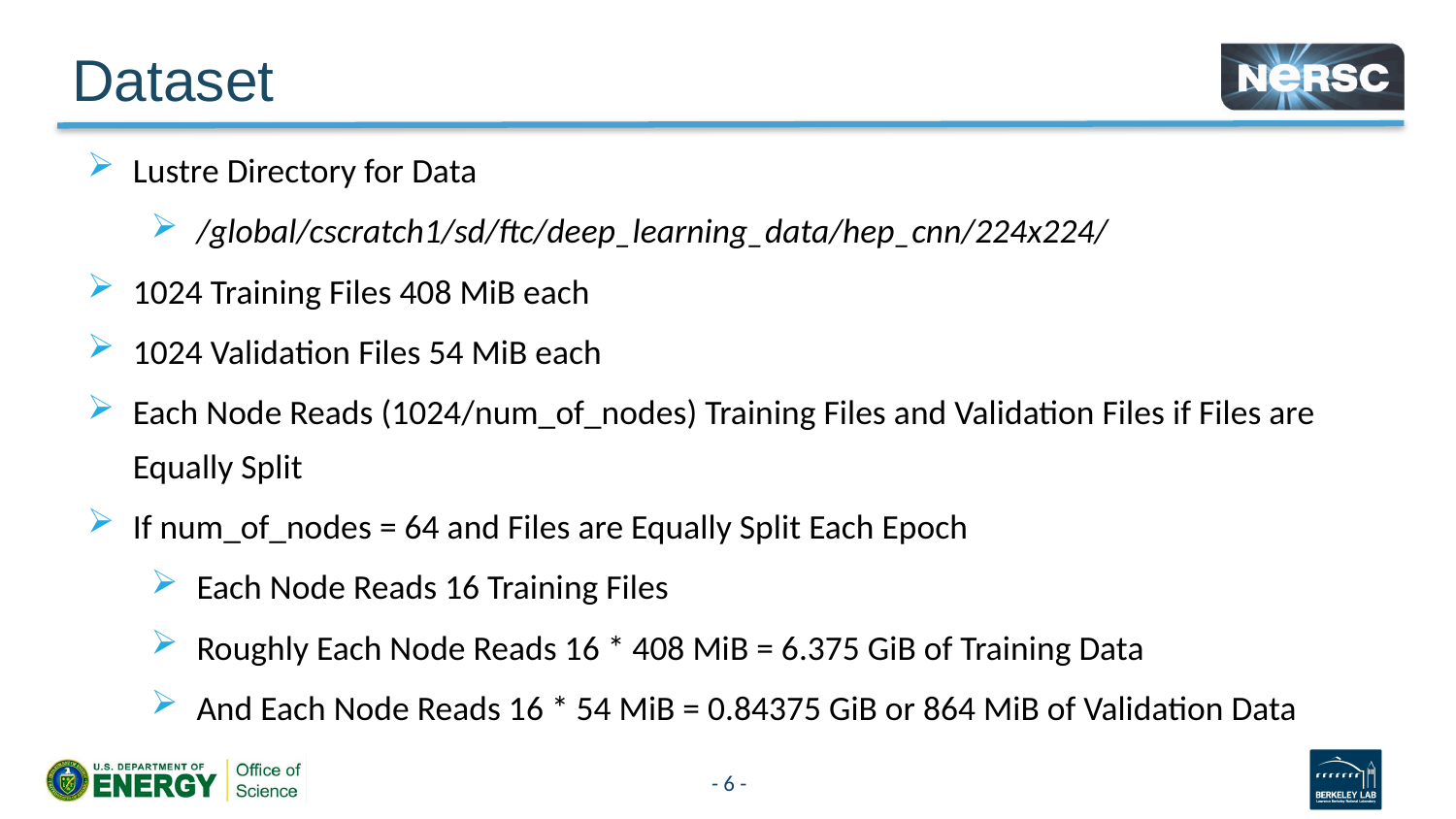

# Dataset
Lustre Directory for Data
/global/cscratch1/sd/ftc/deep_learning_data/hep_cnn/224x224/
1024 Training Files 408 MiB each
1024 Validation Files 54 MiB each
Each Node Reads (1024/num_of_nodes) Training Files and Validation Files if Files are Equally Split
If num_of_nodes = 64 and Files are Equally Split Each Epoch
Each Node Reads 16 Training Files
Roughly Each Node Reads 16 * 408 MiB = 6.375 GiB of Training Data
And Each Node Reads 16 * 54 MiB = 0.84375 GiB or 864 MiB of Validation Data
6